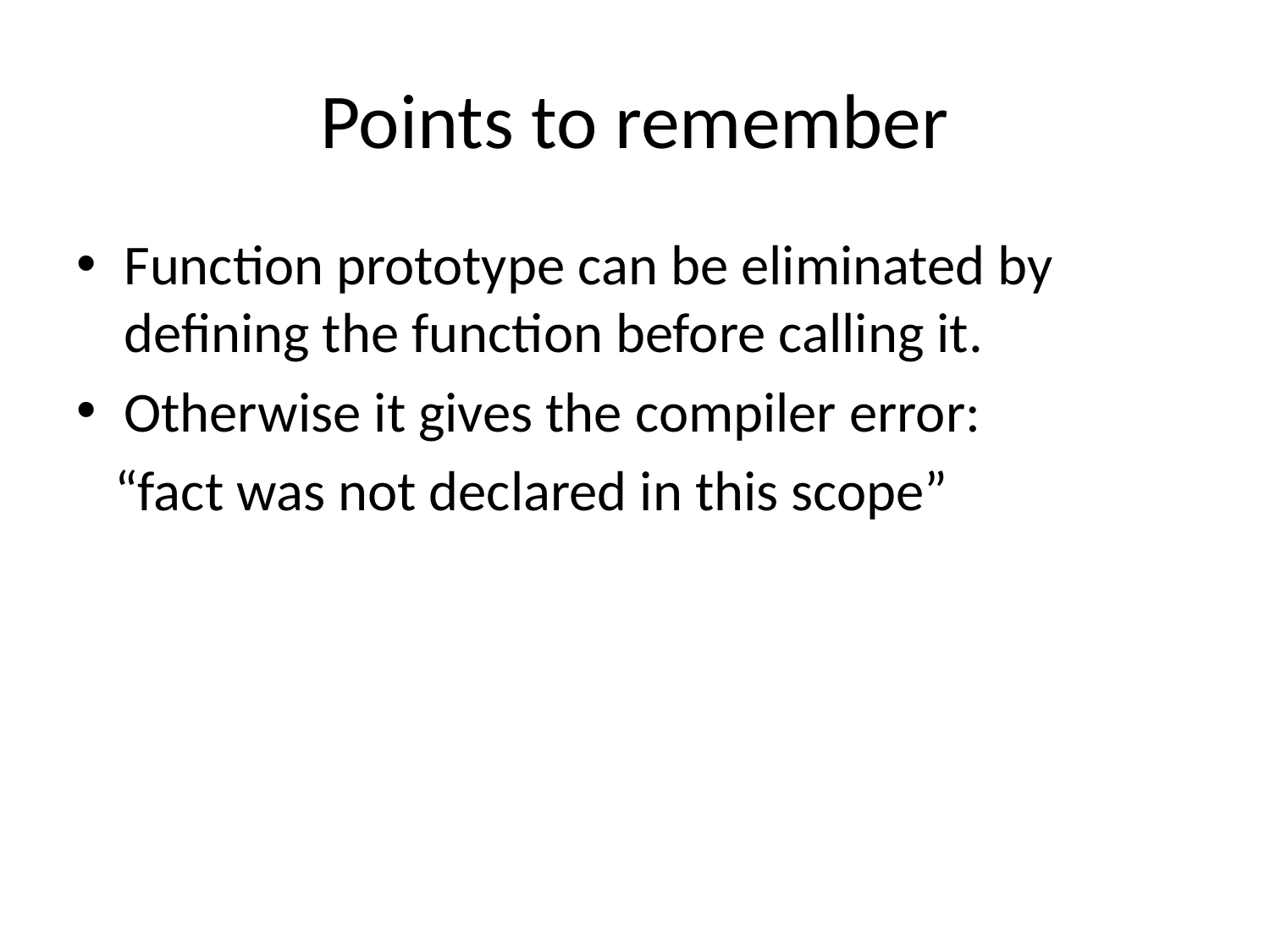

# Points to remember
Function prototype can be eliminated by defining the function before calling it.
Otherwise it gives the compiler error:
   “fact was not declared in this scope”